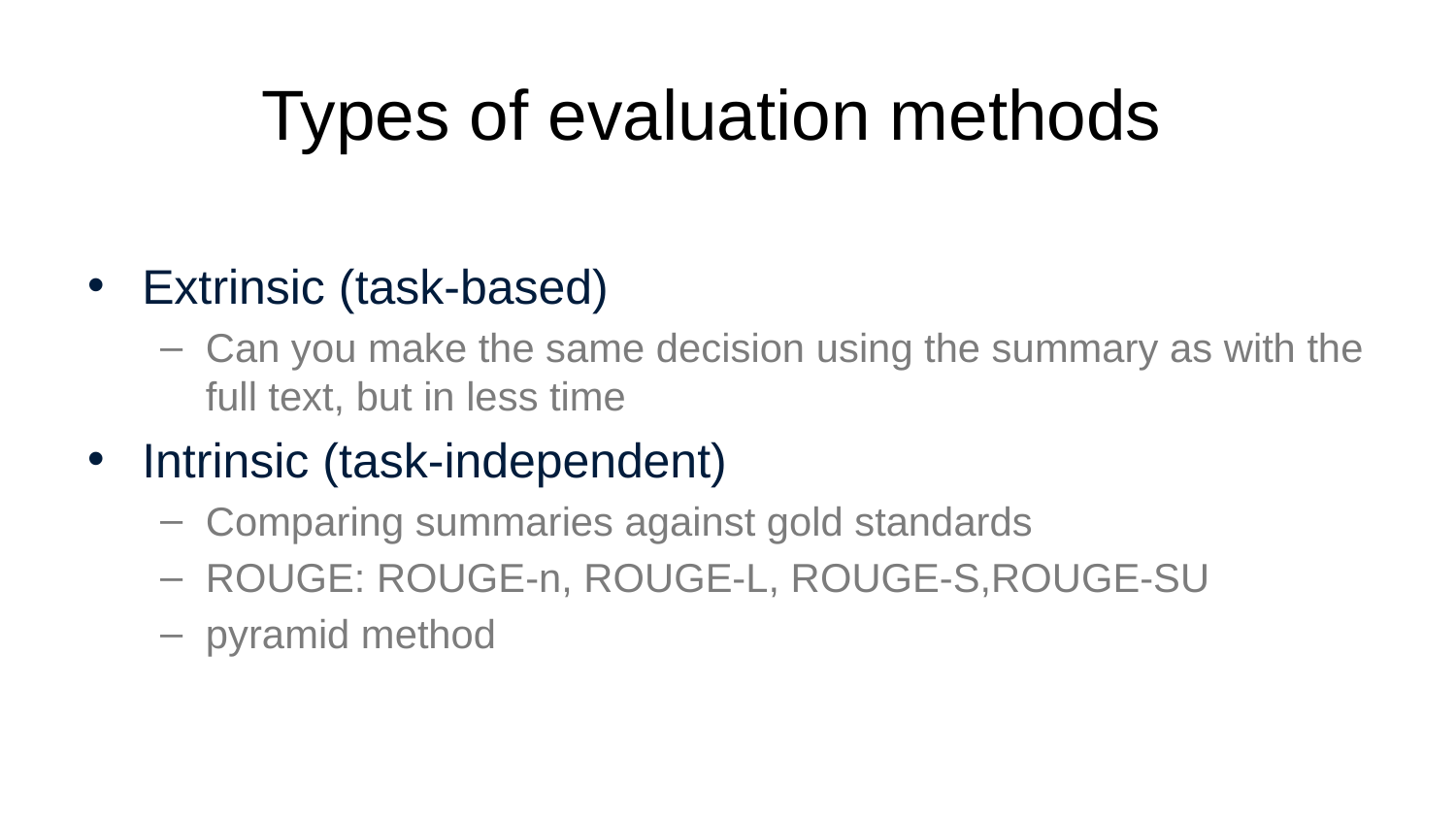

# Types of evaluation methods
Extrinsic (task-based)
Can you make the same decision using the summary as with the full text, but in less time
Intrinsic (task-independent)
Comparing summaries against gold standards
ROUGE: ROUGE-n, ROUGE-L, ROUGE-S,ROUGE-SU
pyramid method